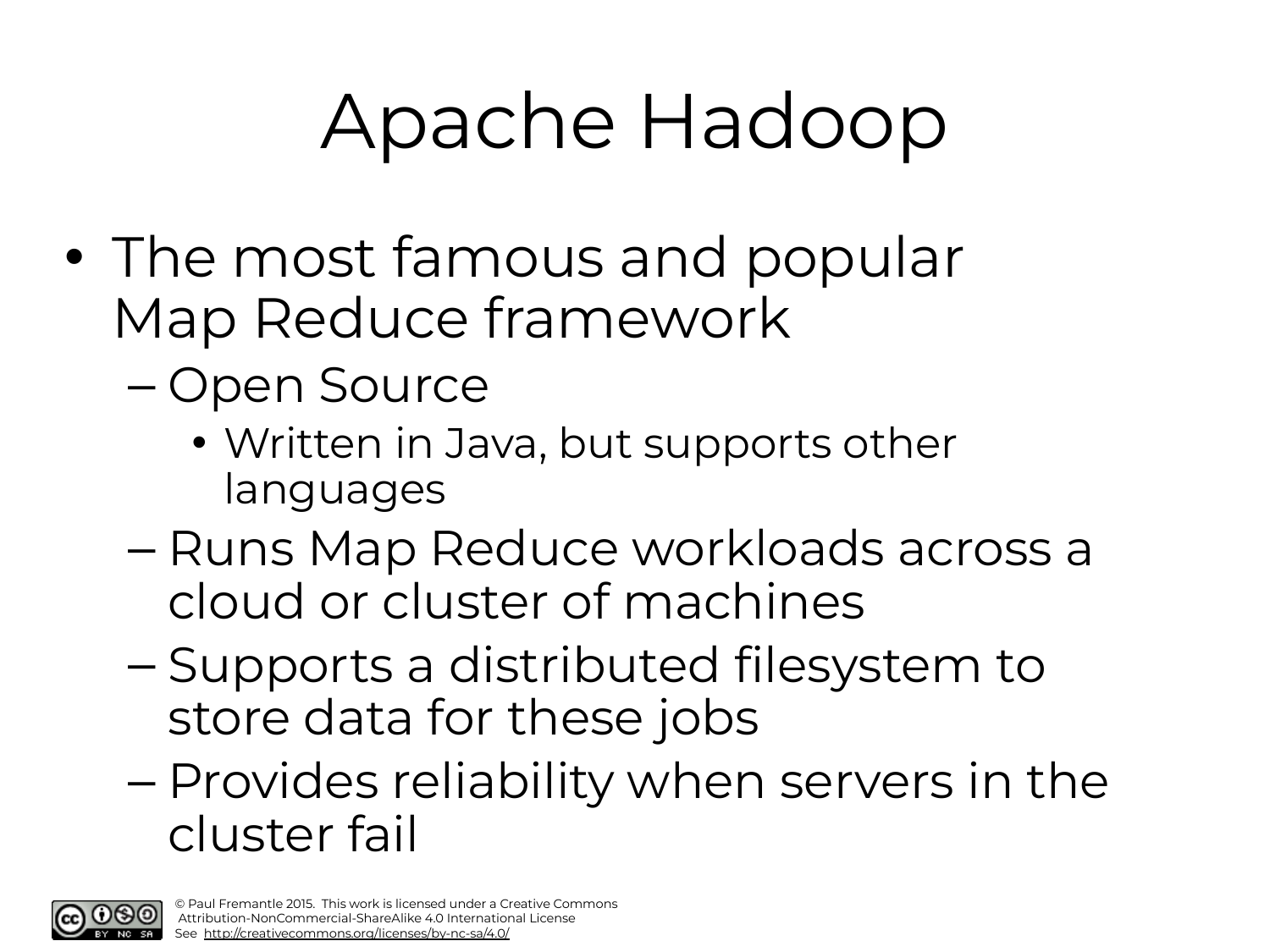

# Apache Hadoop
The most famous and popular
Map Reduce framework
Open Source
Written in Java, but supports other languages
Runs Map Reduce workloads across a cloud or cluster of machines
Supports a distributed filesystem to store data for these jobs
Provides reliability when servers in the cluster fail